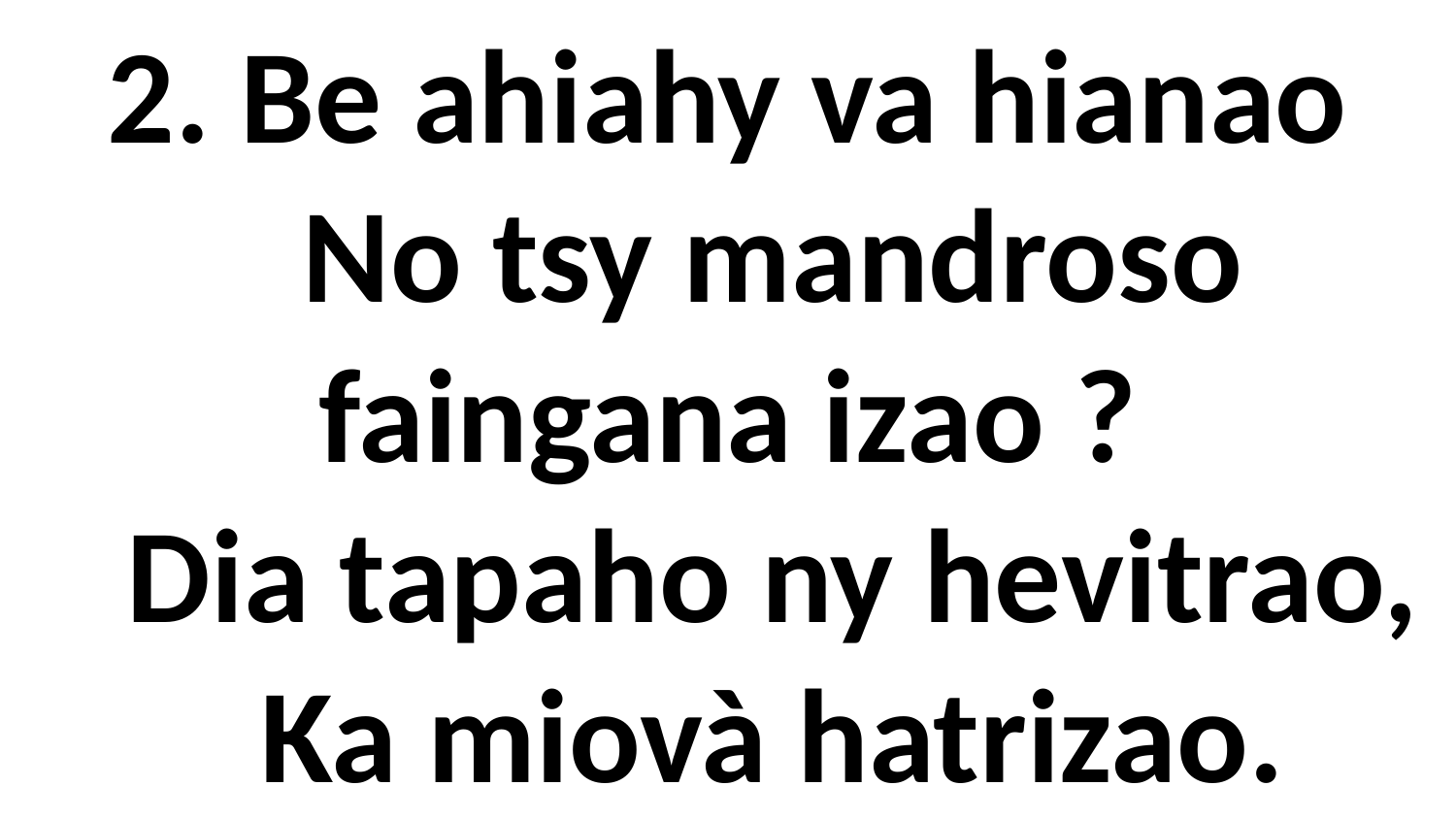

# 2. Be ahiahy va hianao No tsy mandroso faingana izao ? Dia tapaho ny hevitrao, Ka miovà hatrizao.